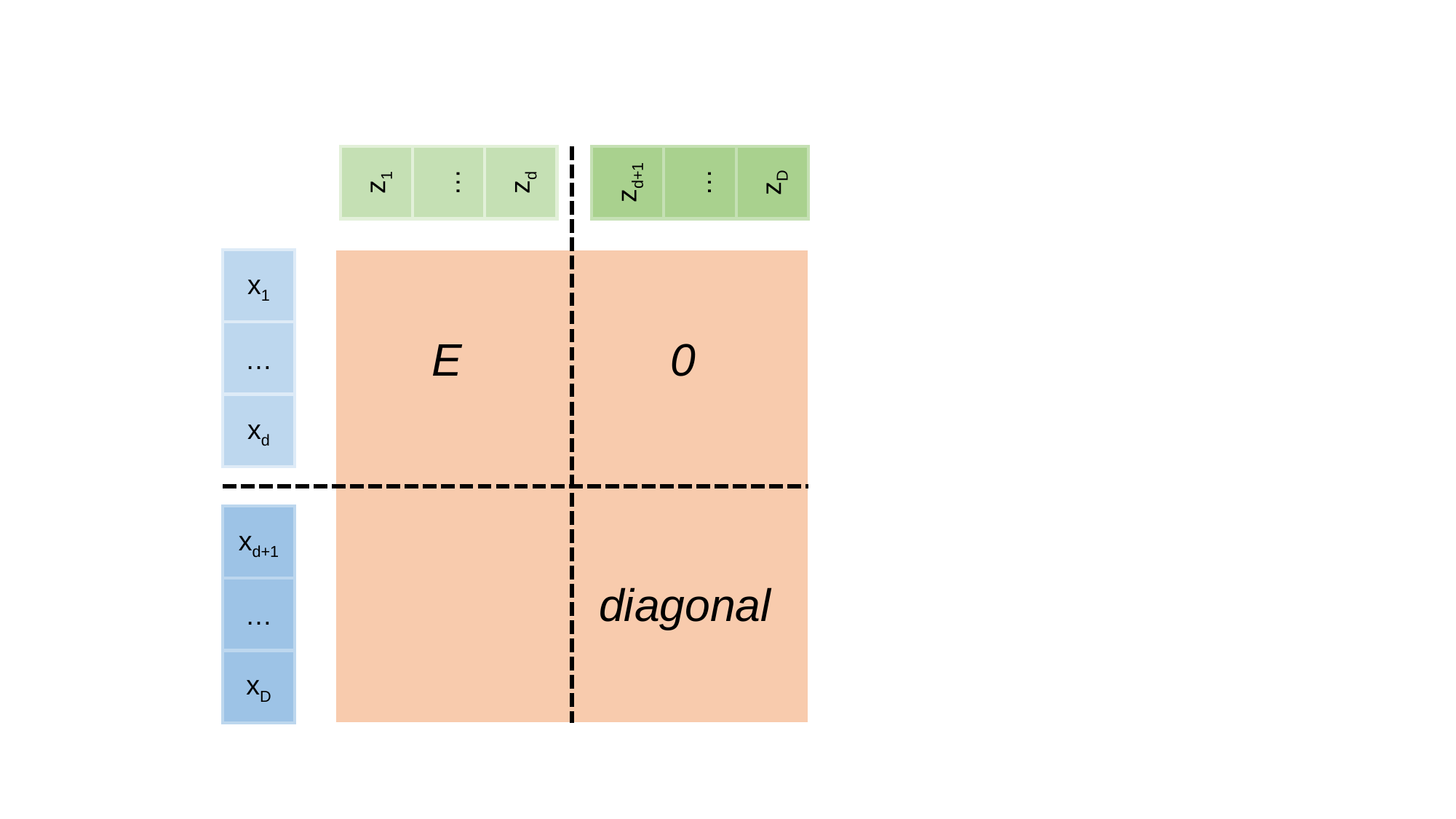

z1
…
zd
zd+1
…
zD
x1
…
xd

E
0
xd+1
…
xD
diagonal